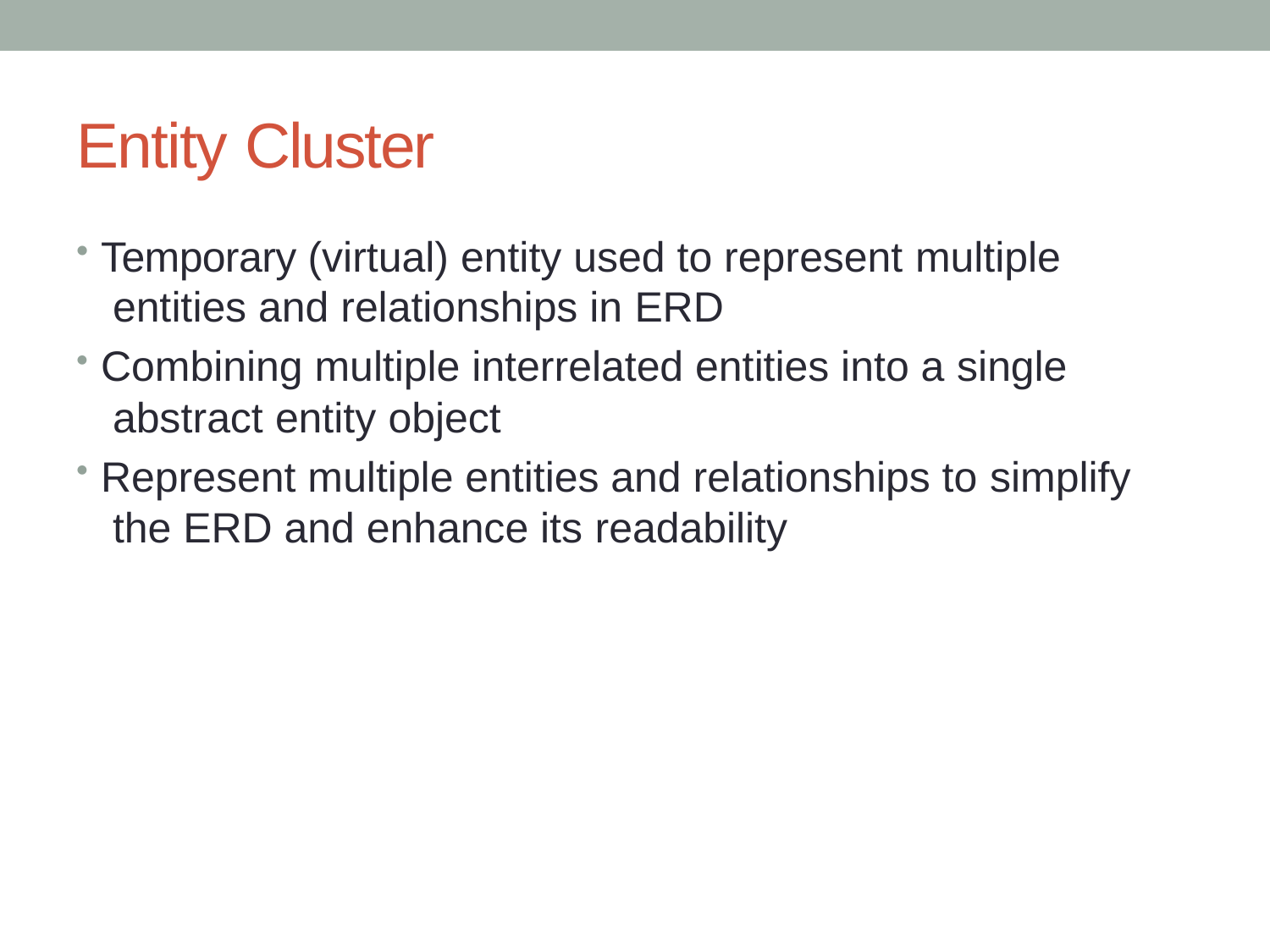

# Entity Cluster
Temporary (virtual) entity used to represent multiple  entities and relationships in ERD
Combining multiple interrelated entities into a single  abstract entity object
Represent multiple entities and relationships to simplify  the ERD and enhance its readability